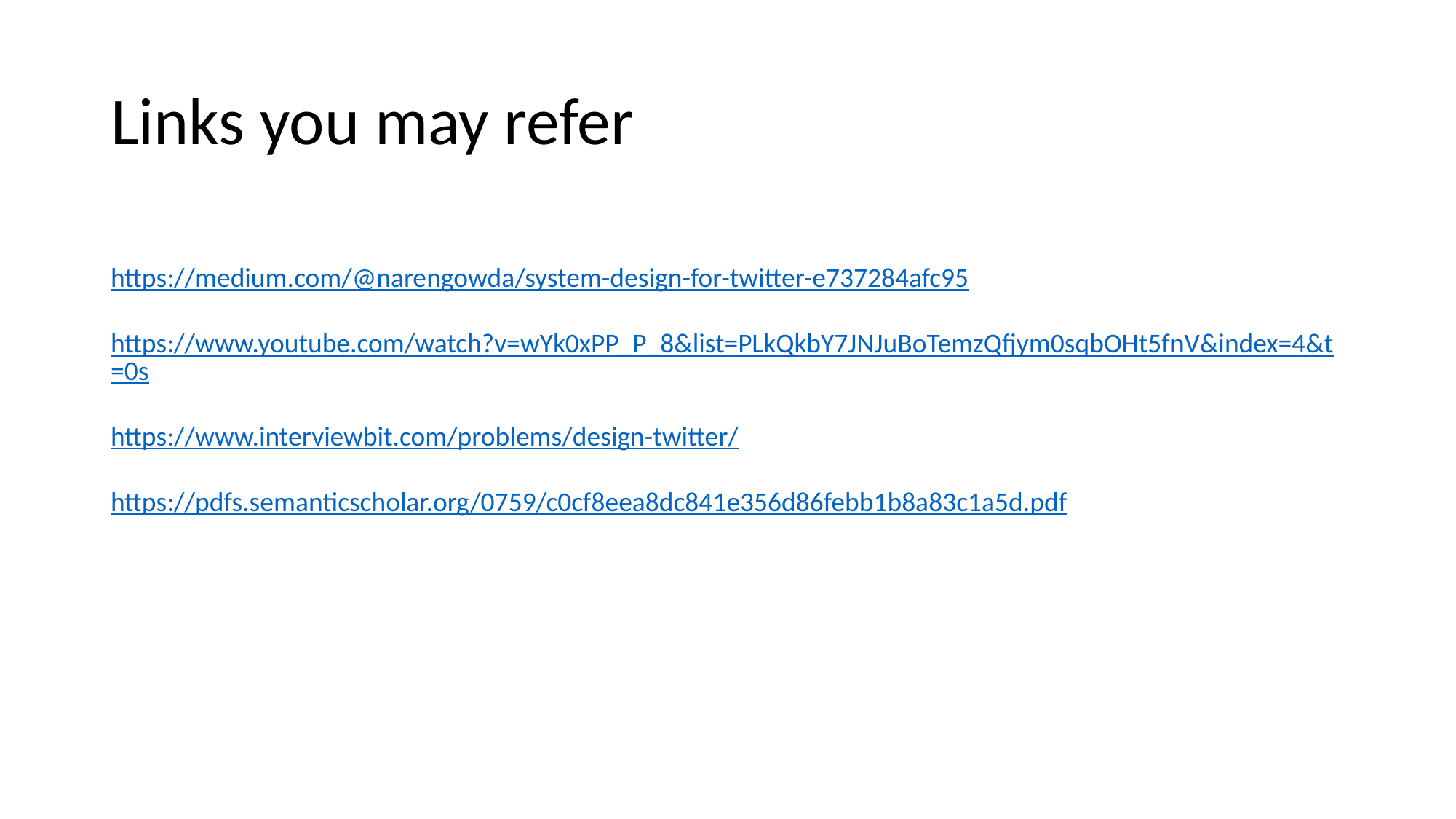

# Links you may refer

https://medium.com/@narengowda/system-design-for-twitter-e737284afc95

https://www.youtube.com/watch?v=wYk0xPP_P_8&list=PLkQkbY7JNJuBoTemzQfjym0sqbOHt5fnV&index=4&t=0s

https://www.interviewbit.com/problems/design-twitter/

https://pdfs.semanticscholar.org/0759/c0cf8eea8dc841e356d86febb1b8a83c1a5d.pdf